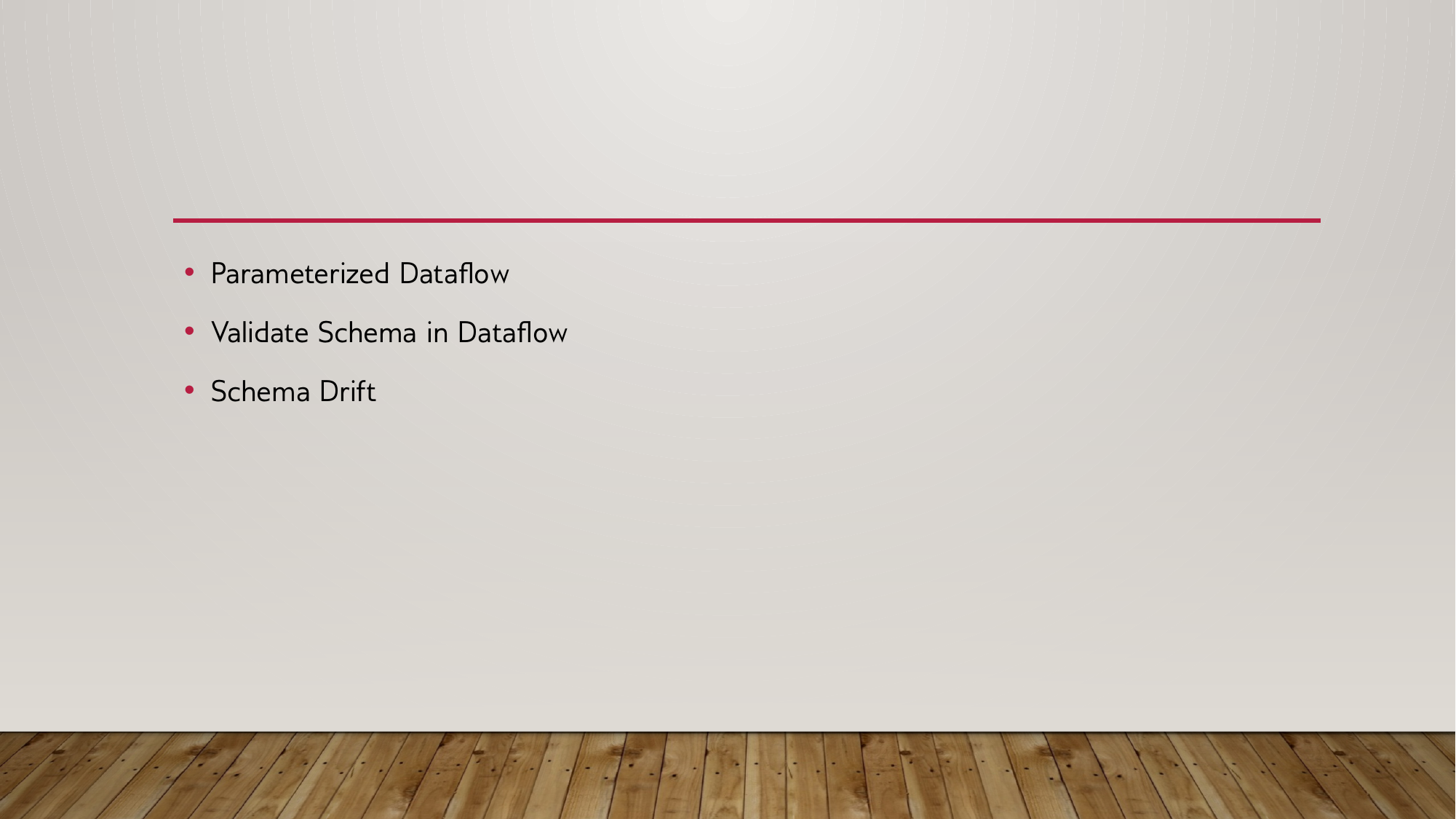

#
Parameterized Dataflow
Validate Schema in Dataflow
Schema Drift